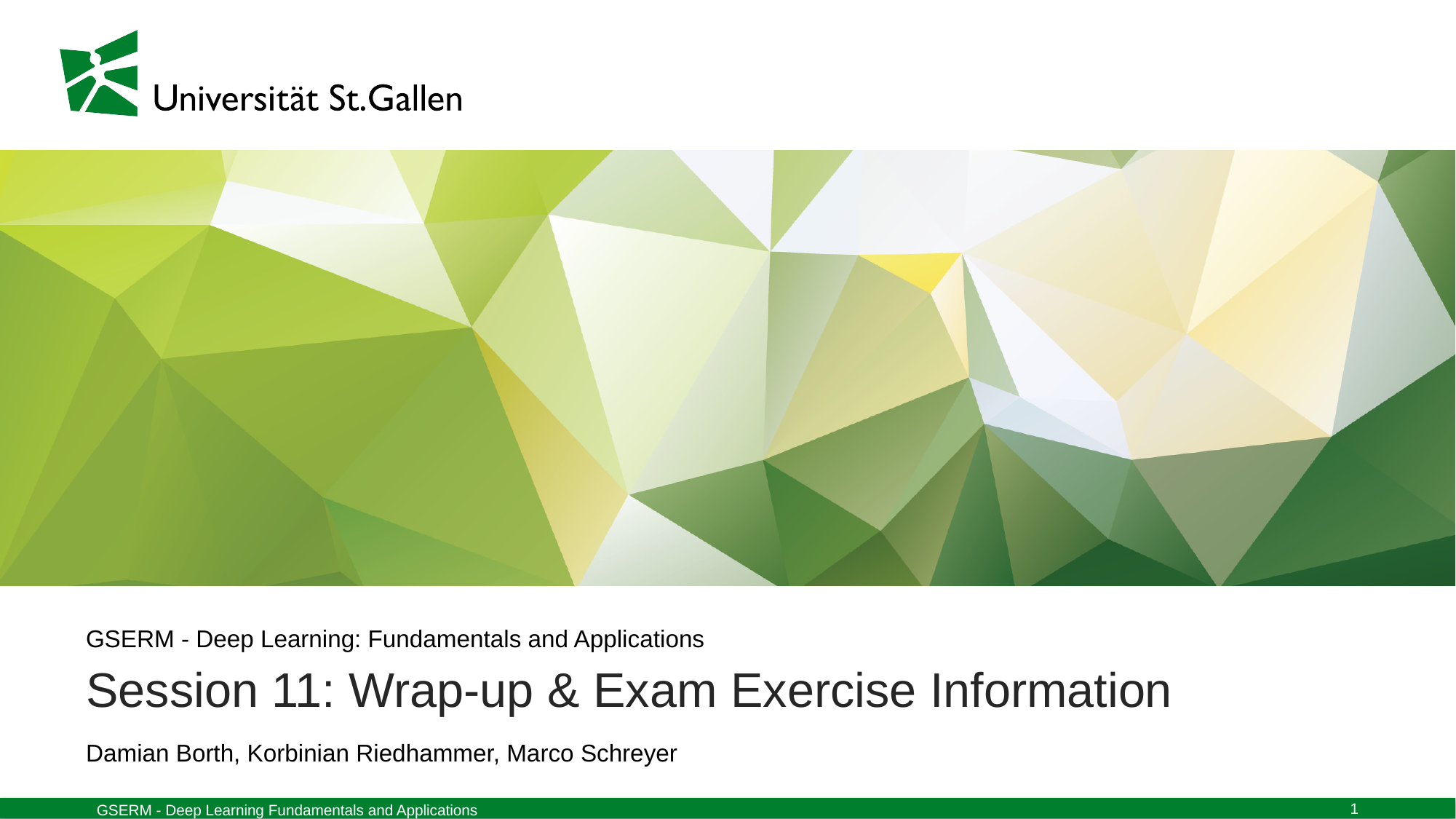

GSERM - Deep Learning: Fundamentals and Applications
# Session 11: Wrap-up & Exam Exercise Information
Damian Borth, Korbinian Riedhammer, Marco Schreyer
1
GSERM - Deep Learning Fundamentals and Applications